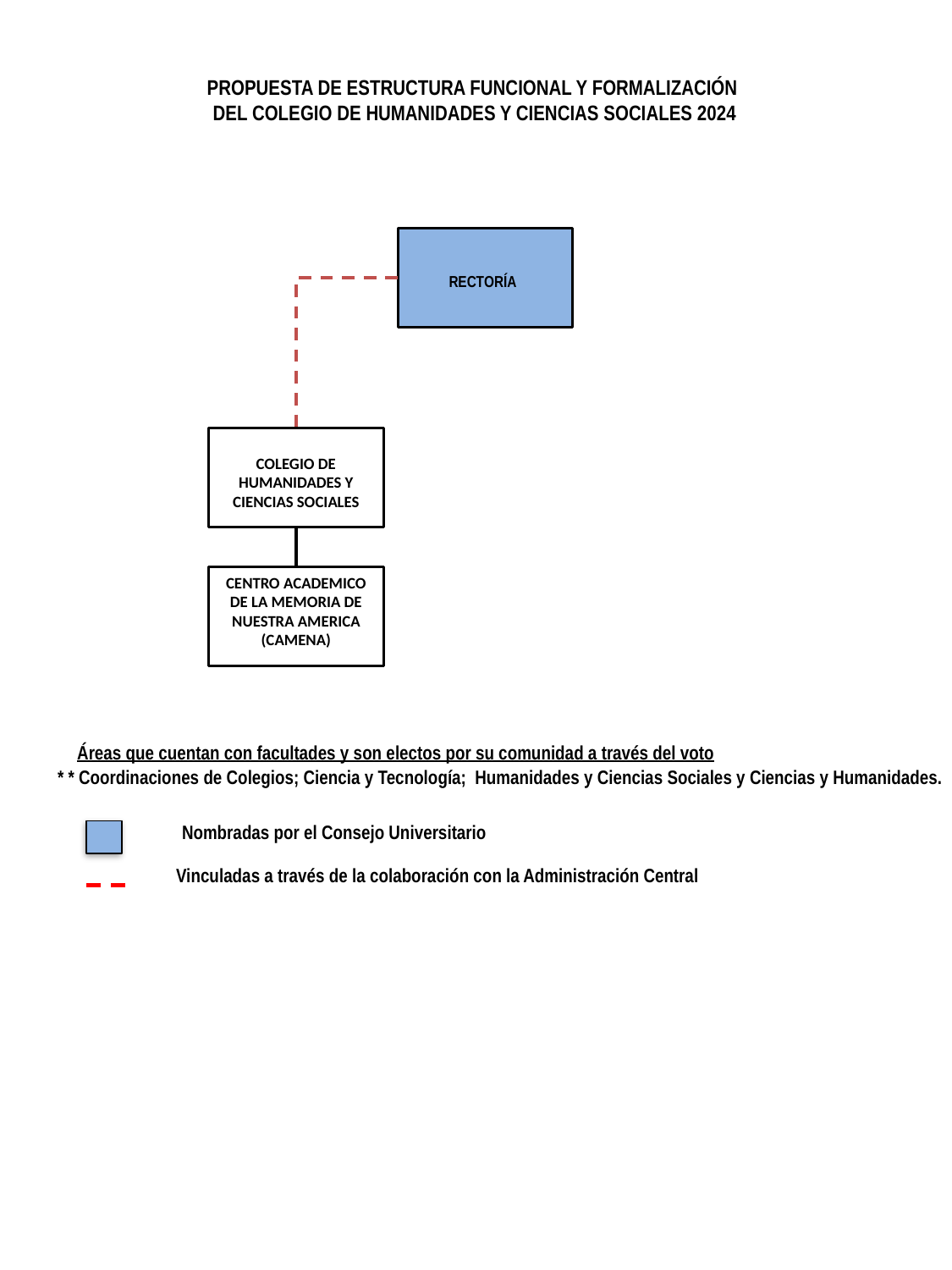

PROPUESTA DE ESTRUCTURA FUNCIONAL Y FORMALIZACIÓN
DEL COLEGIO DE HUMANIDADES Y CIENCIAS SOCIALES 2024

RECTORÍA

COLEGIO DE HUMANIDADES Y CIENCIAS SOCIALES
CENTRO ACADEMICO DE LA MEMORIA DE NUESTRA AMERICA
(CAMENA)
Áreas que cuentan con facultades y son electos por su comunidad a través del voto
* * Coordinaciones de Colegios; Ciencia y Tecnología;  Humanidades y Ciencias Sociales y Ciencias y Humanidades.
Nombradas por el Consejo Universitario

Vinculadas a través de la colaboración con la Administración Central